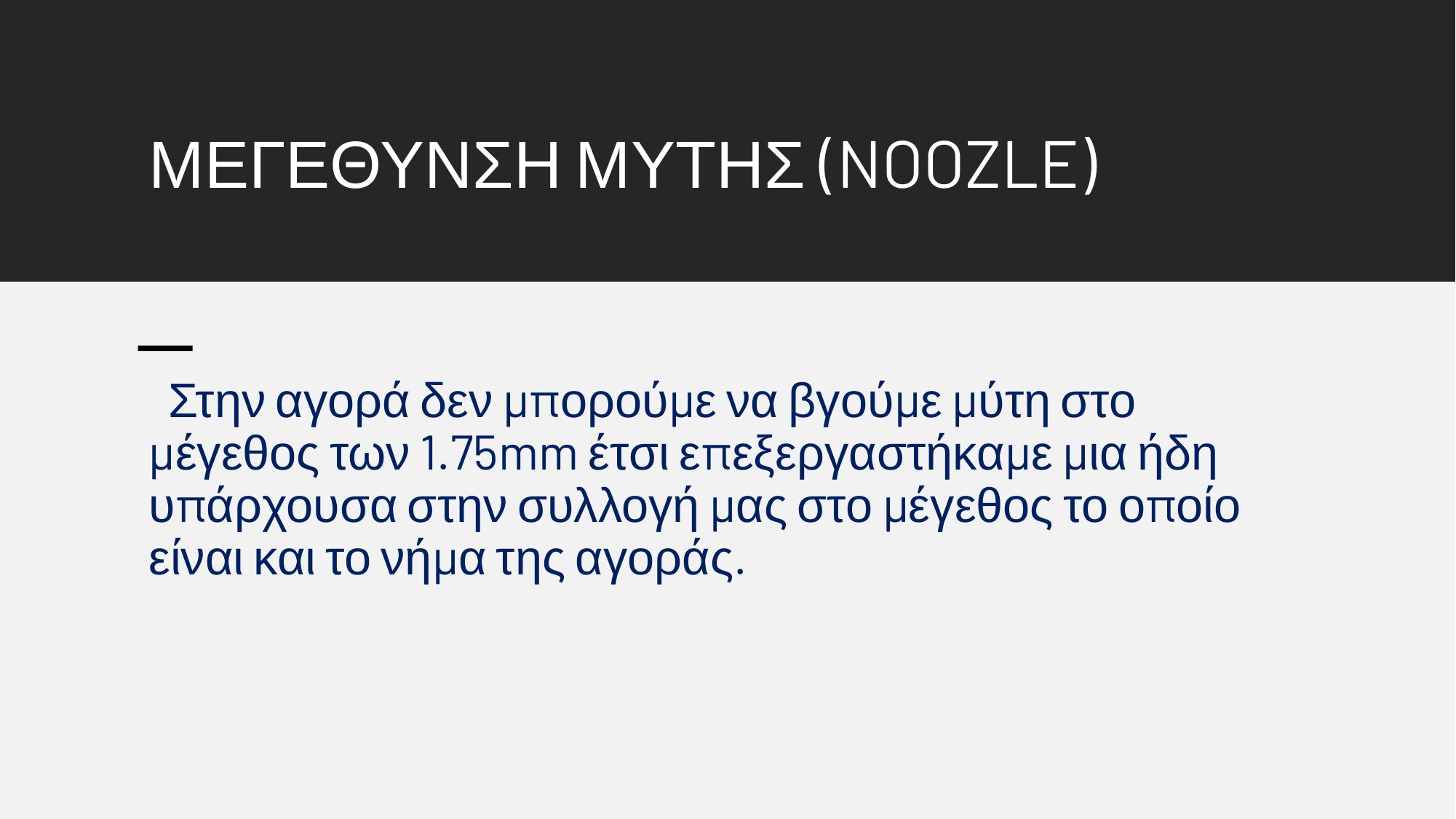

# ΜΕΓΕΘΥΝΣΗ ΜΥΤΗΣ (NOOZLE)

  Στην αγορά δεν μπορούμε να βγούμε μύτη στο μέγεθος των 1.75mm έτσι επεξεργαστήκαμε μια ήδη υπάρχουσα στην συλλογή μας στο μέγεθος το οποίο είναι και το νήμα της αγοράς.